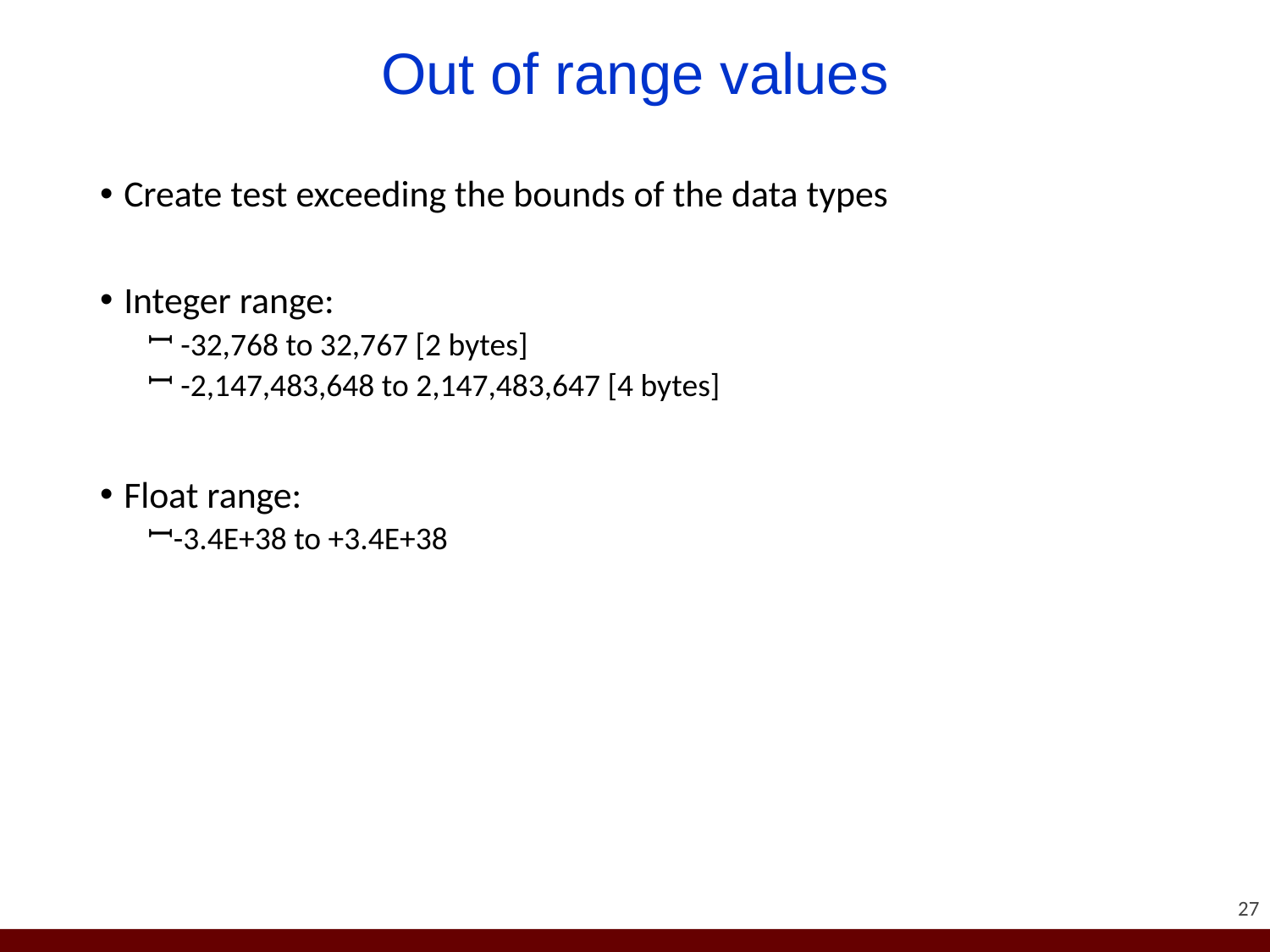

# Out of range values
Create test exceeding the bounds of the data types

Integer range:
 -32,768 to 32,767 [2 bytes]
 -2,147,483,648 to 2,147,483,647 [4 bytes]

Float range:
-3.4E+38 to +3.4E+38